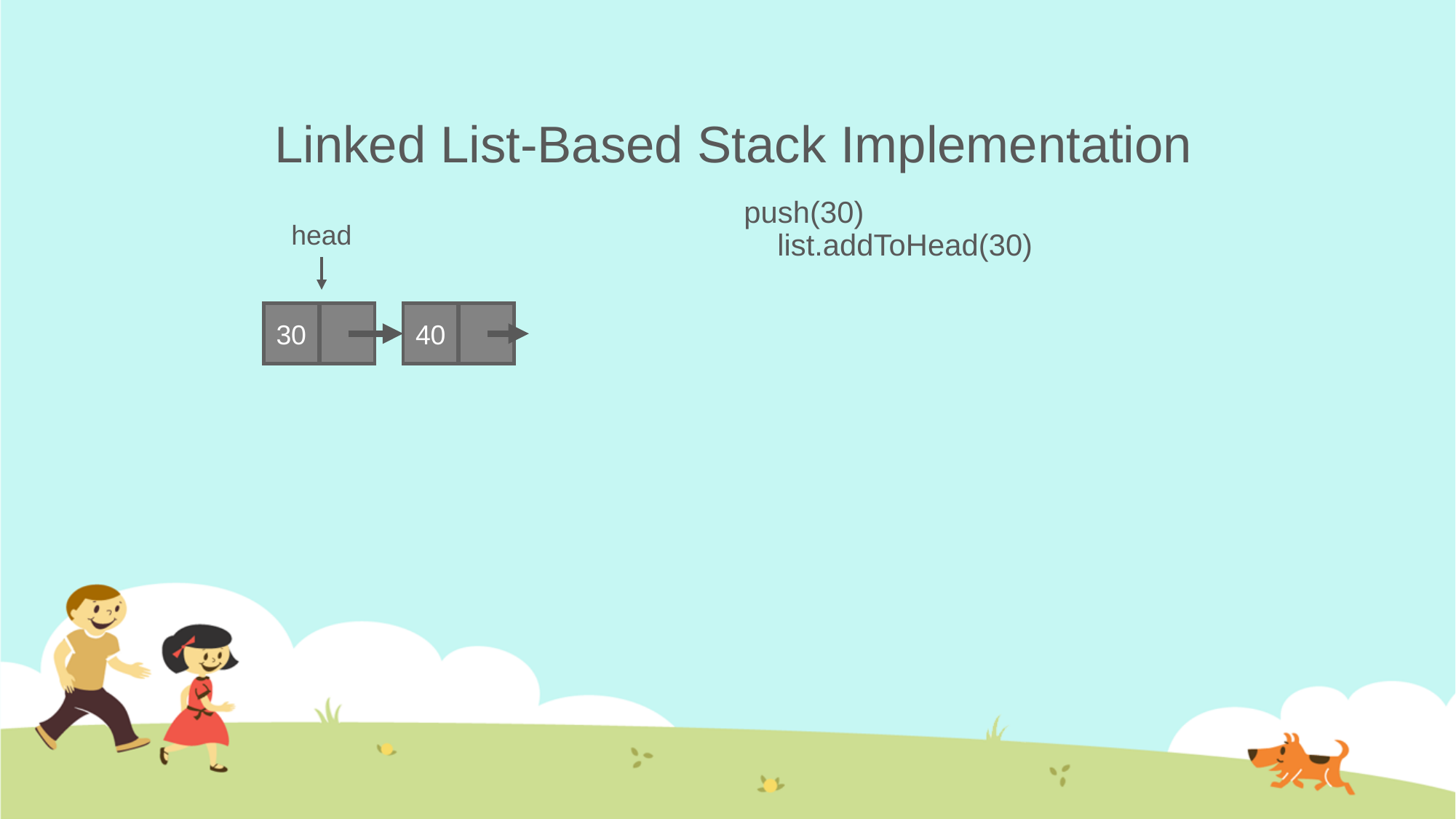

# Linked List-Based Stack Implementation
push(30)
    list.addToHead(30)
head

30

40